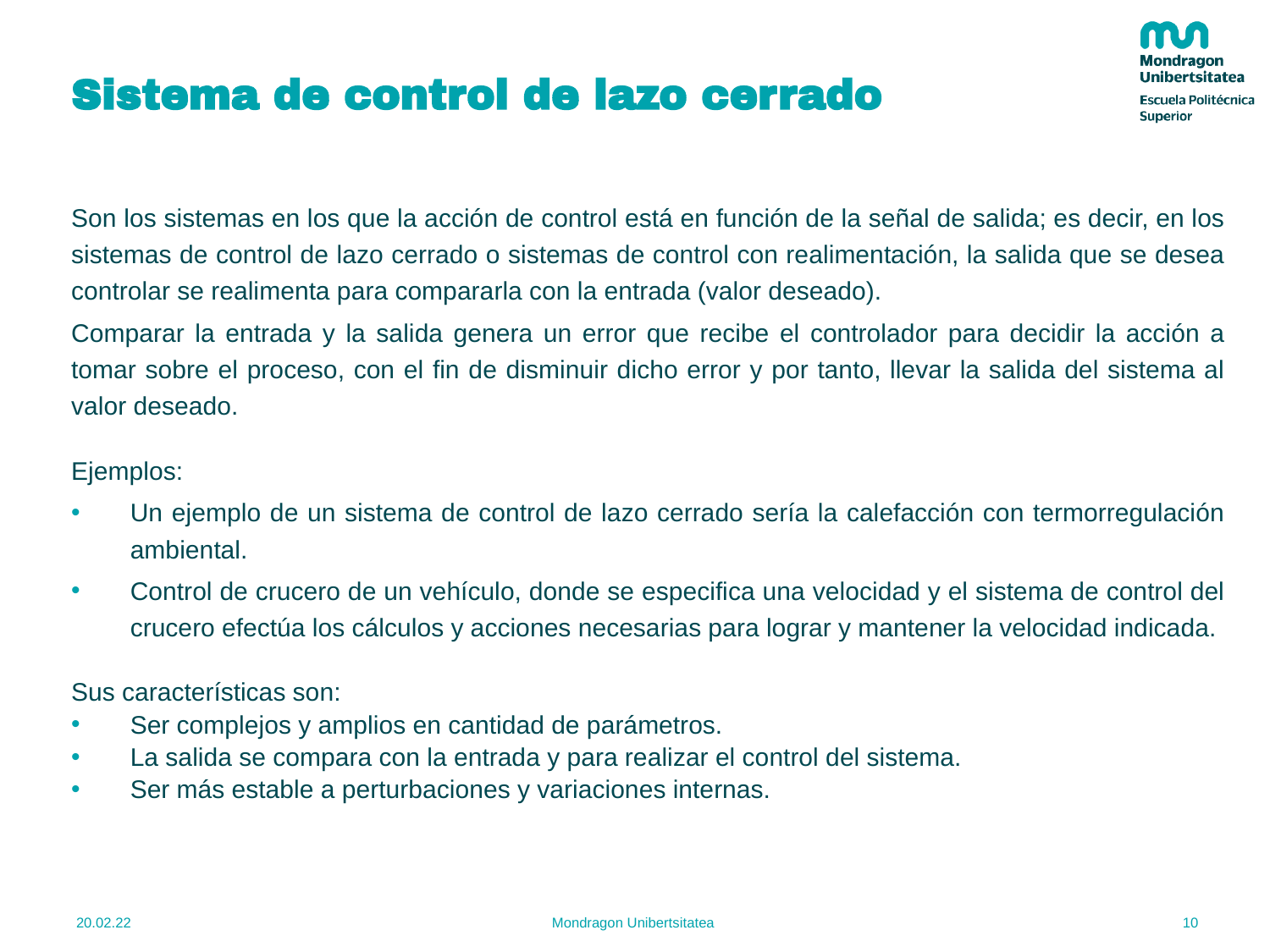

# Sistema de control de lazo cerrado
Son los sistemas en los que la acción de control está en función de la señal de salida; es decir, en los sistemas de control de lazo cerrado o sistemas de control con realimentación, la salida que se desea controlar se realimenta para compararla con la entrada (valor deseado).
Comparar la entrada y la salida genera un error que recibe el controlador para decidir la acción a tomar sobre el proceso, con el fin de disminuir dicho error y por tanto, llevar la salida del sistema al valor deseado.

Ejemplos:
Un ejemplo de un sistema de control de lazo cerrado sería la calefacción con termorregulación ambiental.
Control de crucero de un vehículo, donde se especifica una velocidad y el sistema de control del crucero efectúa los cálculos y acciones necesarias para lograr y mantener la velocidad indicada.

Sus características son:
Ser complejos y amplios en cantidad de parámetros.
La salida se compara con la entrada y para realizar el control del sistema.
Ser más estable a perturbaciones y variaciones internas.
10
20.02.22
Mondragon Unibertsitatea